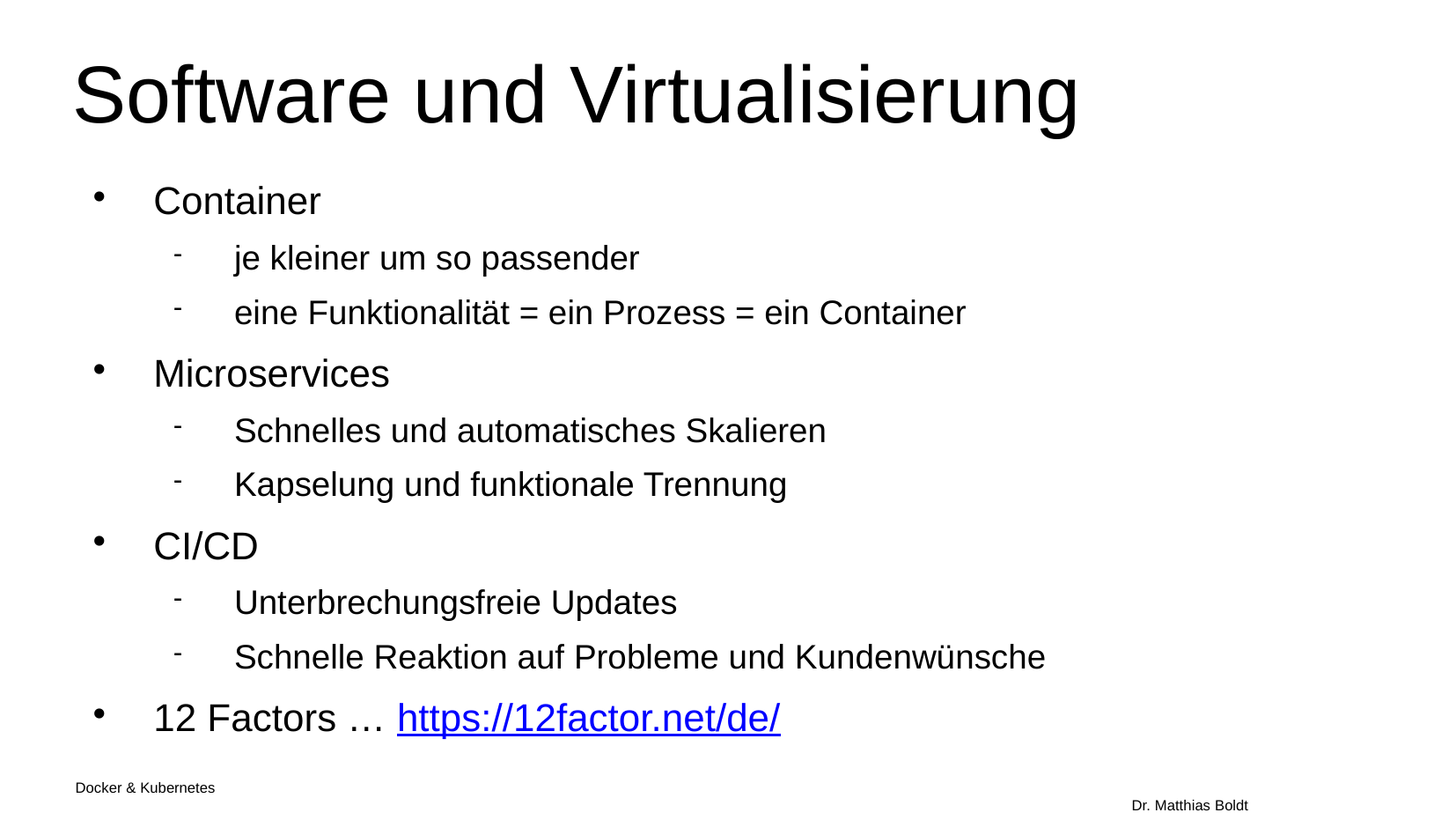

Software und Virtualisierung
Container
je kleiner um so passender
eine Funktionalität = ein Prozess = ein Container
Microservices
Schnelles und automatisches Skalieren
Kapselung und funktionale Trennung
CI/CD
Unterbrechungsfreie Updates
Schnelle Reaktion auf Probleme und Kundenwünsche
12 Factors … https://12factor.net/de/

Docker & Kubernetes																Dr. Matthias Boldt